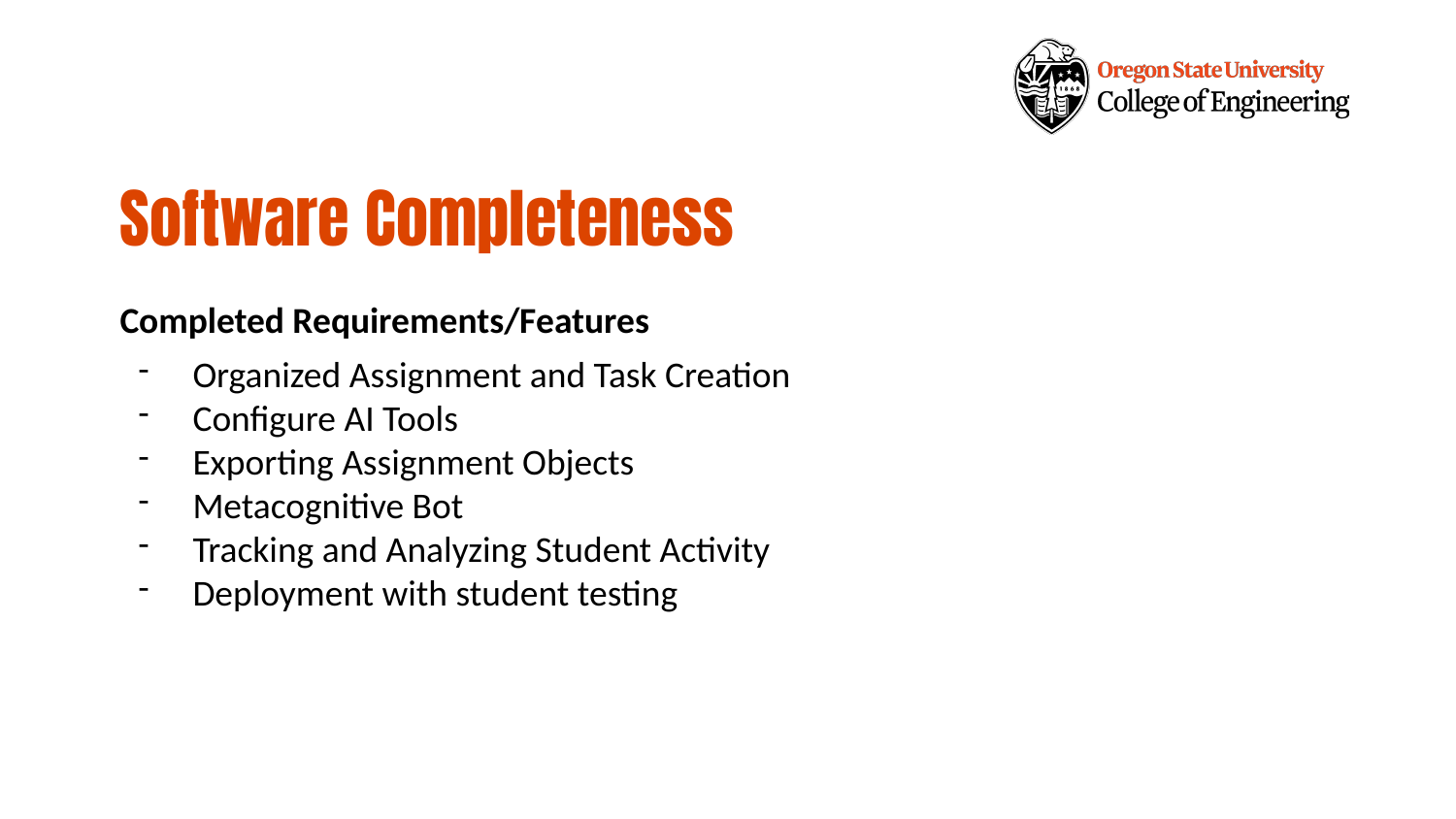

# Software Completeness
Completed Requirements/Features
Organized Assignment and Task Creation
Configure AI Tools
Exporting Assignment Objects
Metacognitive Bot
Tracking and Analyzing Student Activity
Deployment with student testing